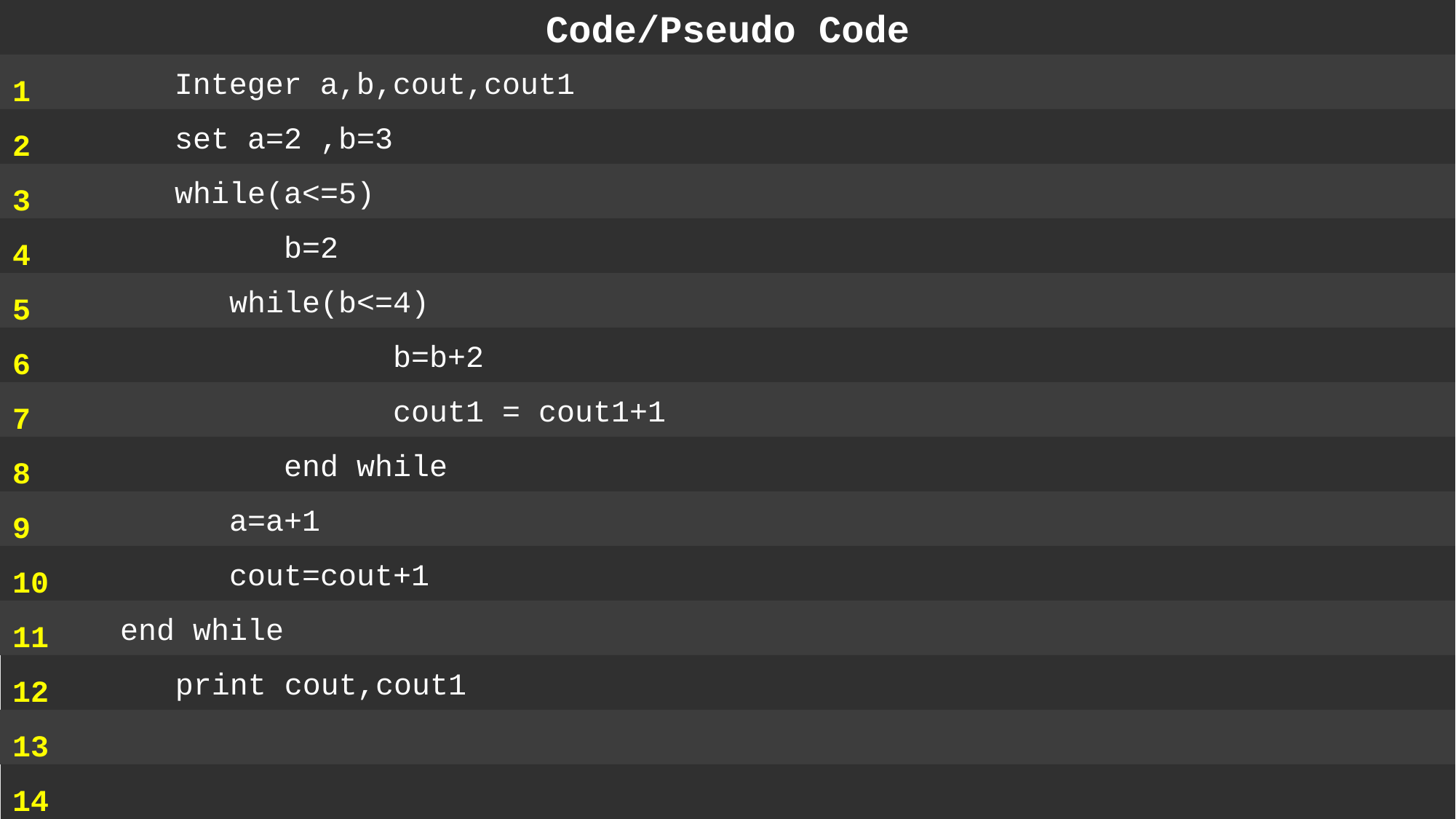

Code/Pseudo Code
1
2
3
4
5
6
7
8
9
10
11
12
13
14

	Integer a,b,cout,cout1

	set a=2 ,b=3

	while(a<=5)

 		b=2
		while(b<=4)

			b=b+2

 			cout1 = cout1+1

		end while

		a=a+1
		cout=cout+1
	end while
	print cout,cout1